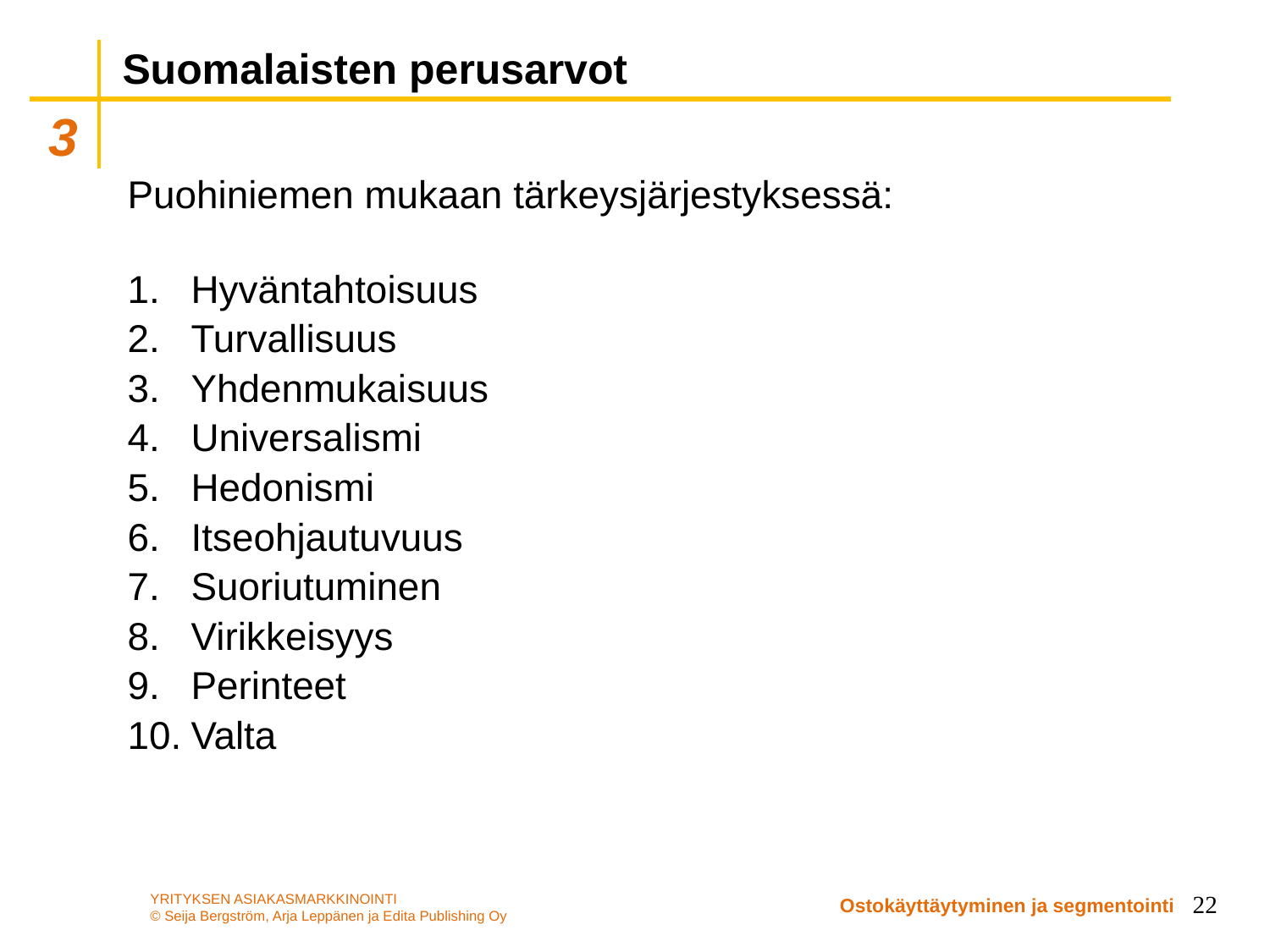

# Suomalaisten perusarvot
Puohiniemen mukaan tärkeysjärjestyksessä:

Hyväntahtoisuus
Turvallisuus
Yhdenmukaisuus
Universalismi
Hedonismi
Itseohjautuvuus
Suoriutuminen
Virikkeisyys
Perinteet
Valta
22